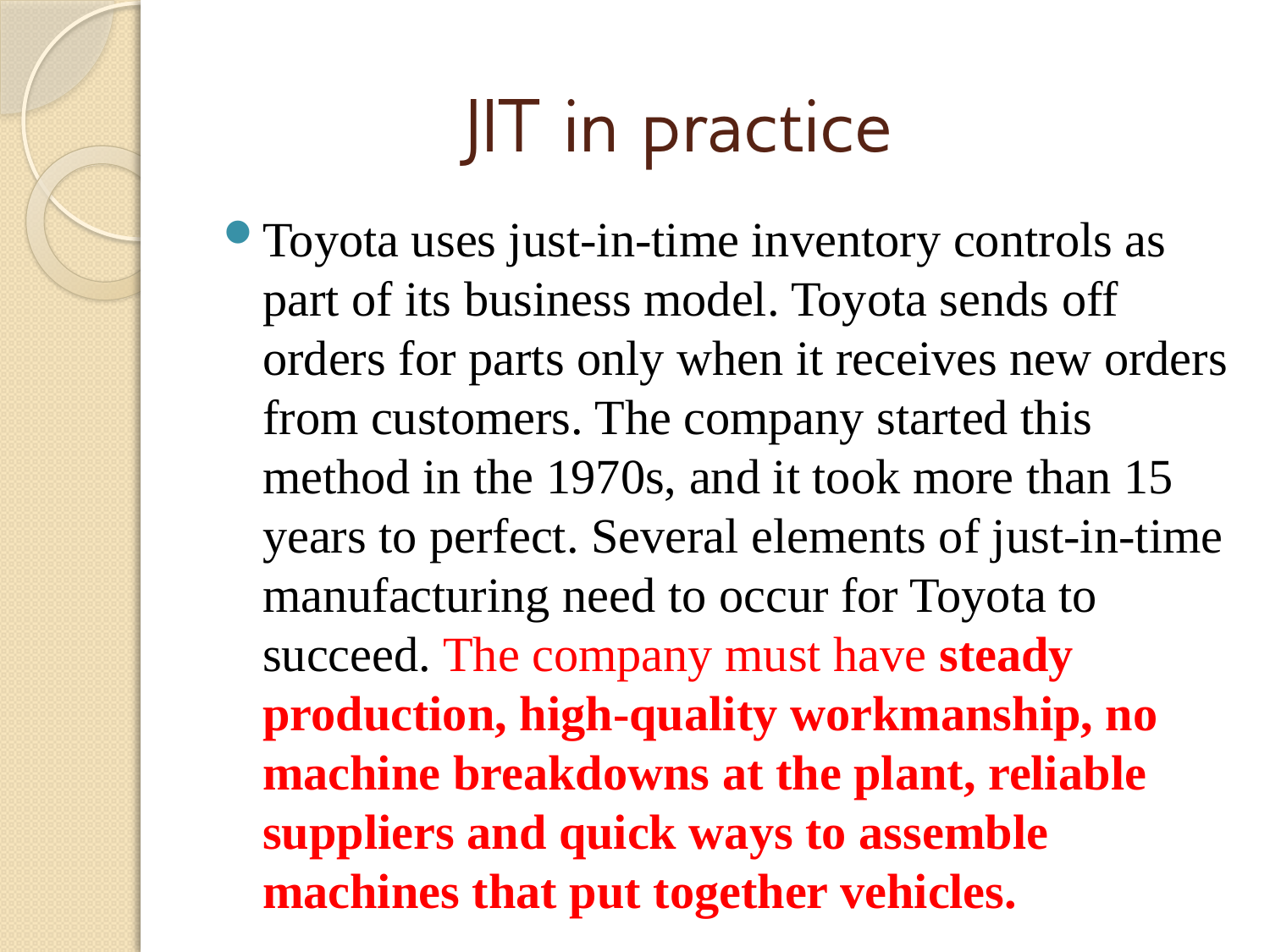

# JIT in practice
Toyota uses just-in-time inventory controls as part of its business model. Toyota sends off orders for parts only when it receives new orders from customers. The company started this method in the 1970s, and it took more than 15 years to perfect. Several elements of just-in-time manufacturing need to occur for Toyota to succeed. The company must have steady production, high-quality workmanship, no machine breakdowns at the plant, reliable suppliers and quick ways to assemble machines that put together vehicles.